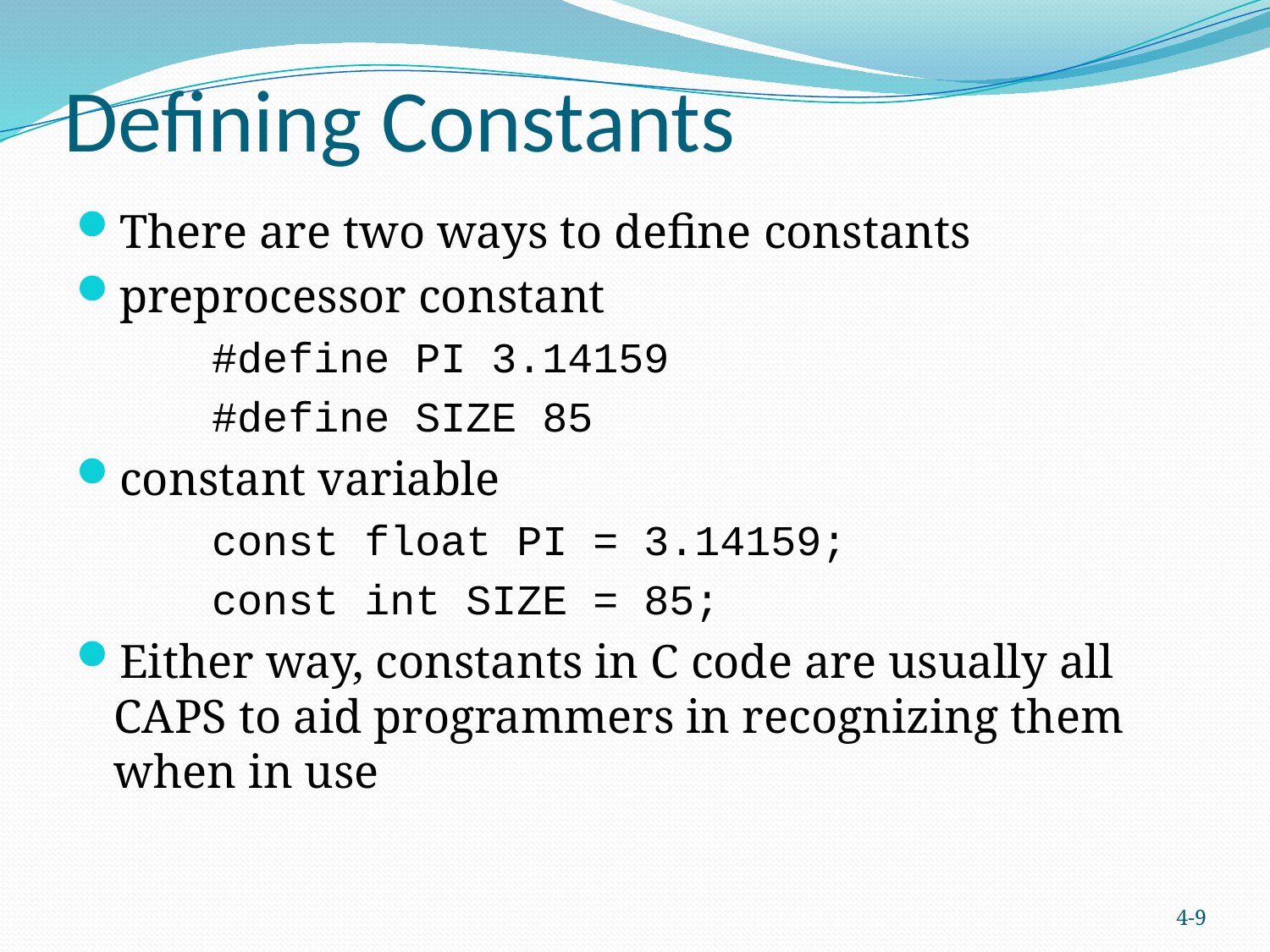

# Defining Constants
There are two ways to define constants
preprocessor constant
#define PI 3.14159
#define SIZE 85
constant variable
const float PI = 3.14159;
const int SIZE = 85;
Either way, constants in C code are usually all CAPS to aid programmers in recognizing them when in use
4-9